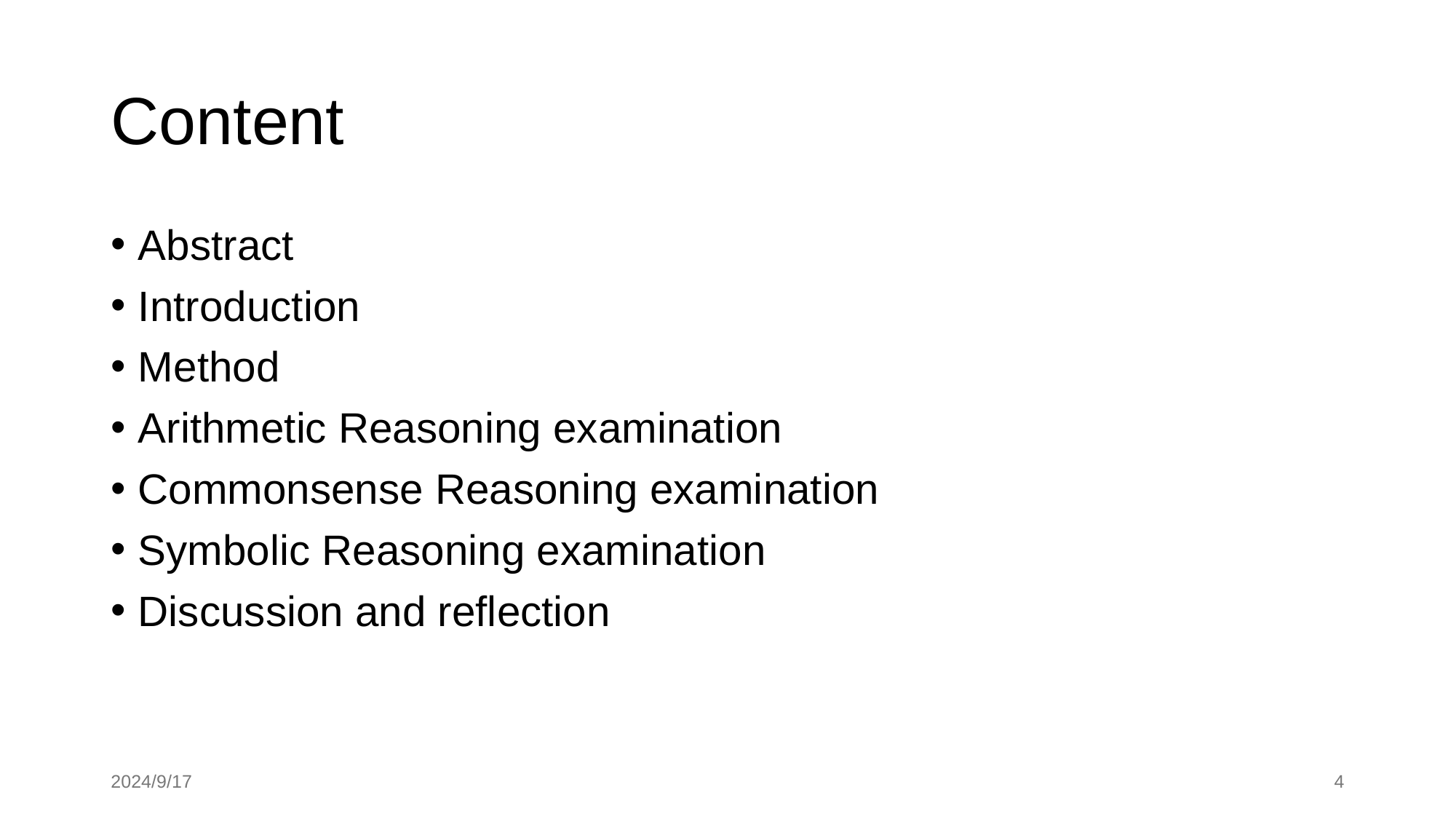

# Content
Abstract
Introduction
Method
Arithmetic Reasoning examination
Commonsense Reasoning examination
Symbolic Reasoning examination
Discussion and reflection
2024/9/17
4